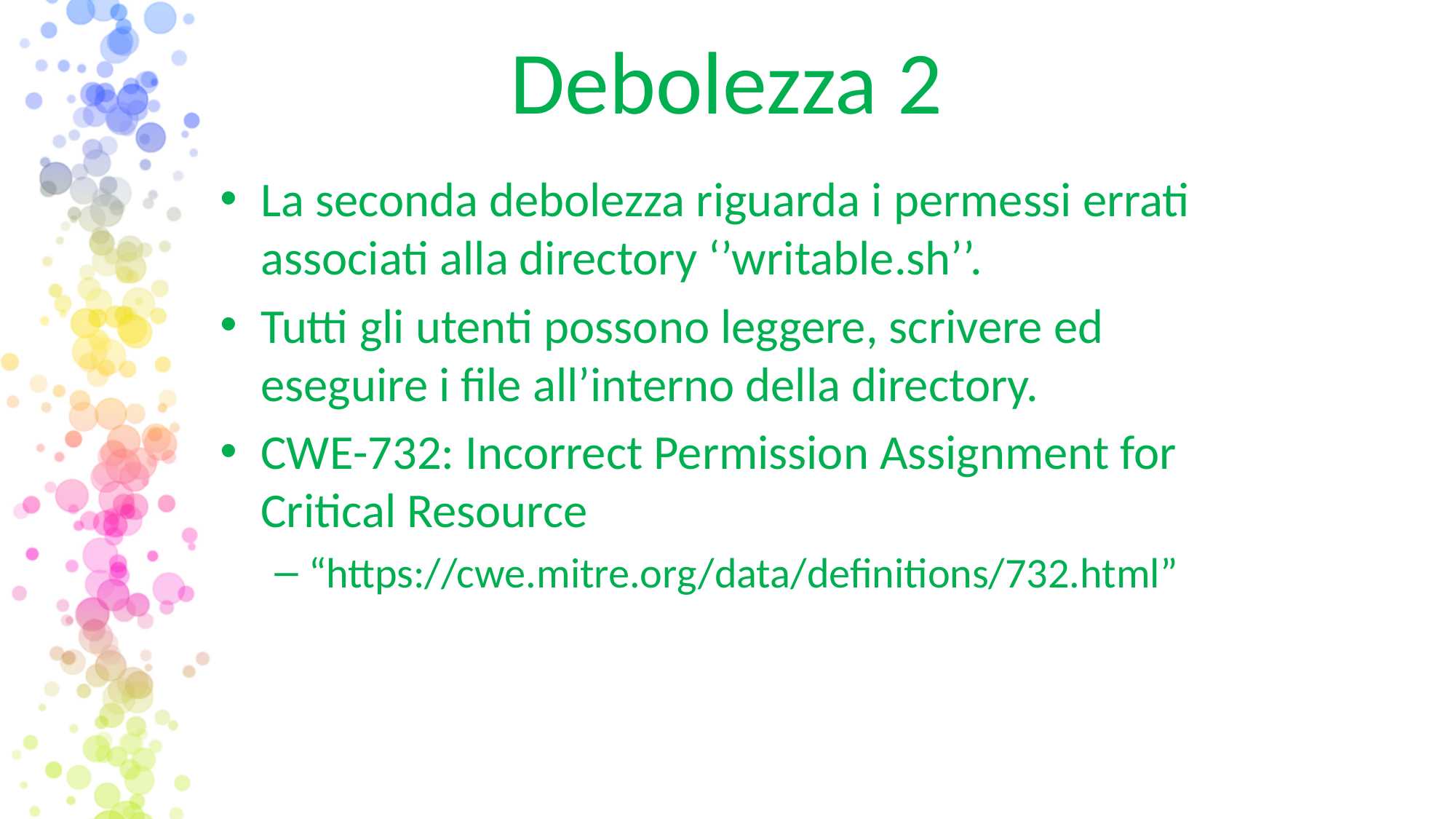

Debolezza 2
La seconda debolezza riguarda i permessi errati associati alla directory ‘’writable.sh’’.
Tutti gli utenti possono leggere, scrivere ed         eseguire i file all’interno della directory.
CWE-732: Incorrect Permission Assignment for  Critical Resource
“https://cwe.mitre.org/data/definitions/732.html”